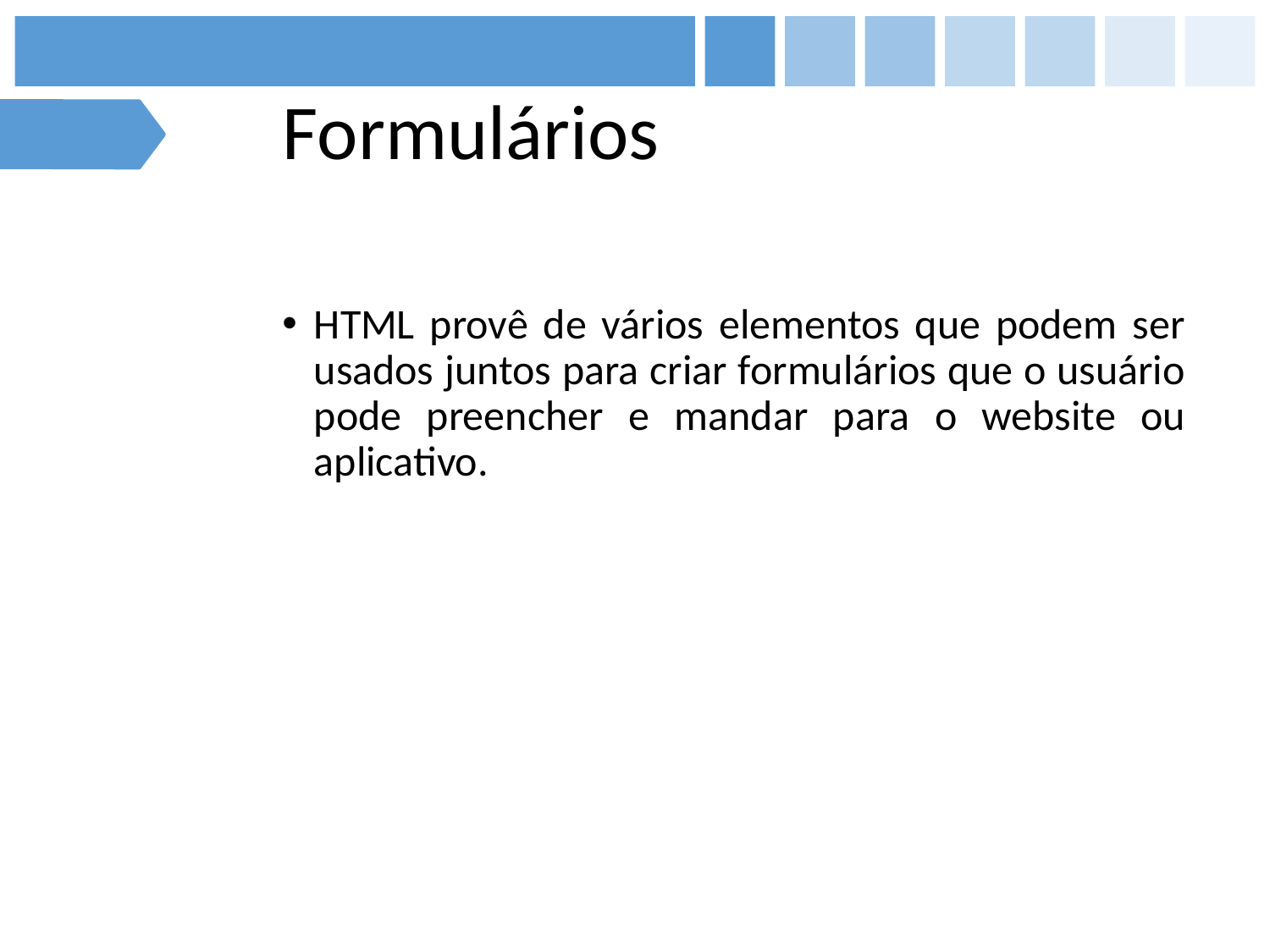

# Formulários
HTML provê de vários elementos que podem ser usados juntos para criar formulários que o usuário pode preencher e mandar para o website ou aplicativo.